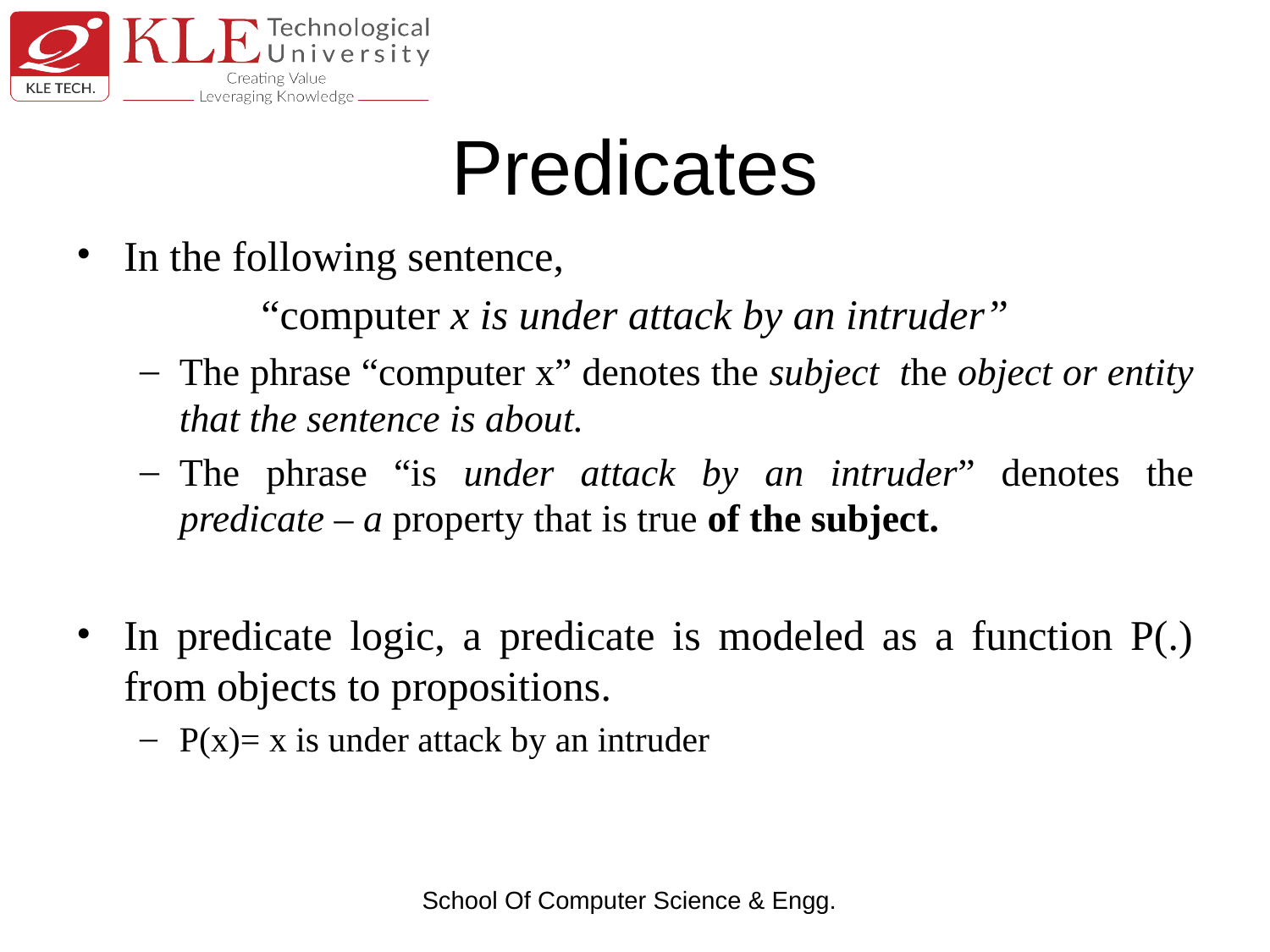

# Predicates
In the following sentence,
“computer x is under attack by an intruder”
The phrase “computer x” denotes the subject  the object or entity that the sentence is about.
The phrase “is under attack by an intruder” denotes the predicate – a property that is true of the subject.

In predicate logic, a predicate is modeled as a function P(.) from objects to propositions.
P(x)= x is under attack by an intruder